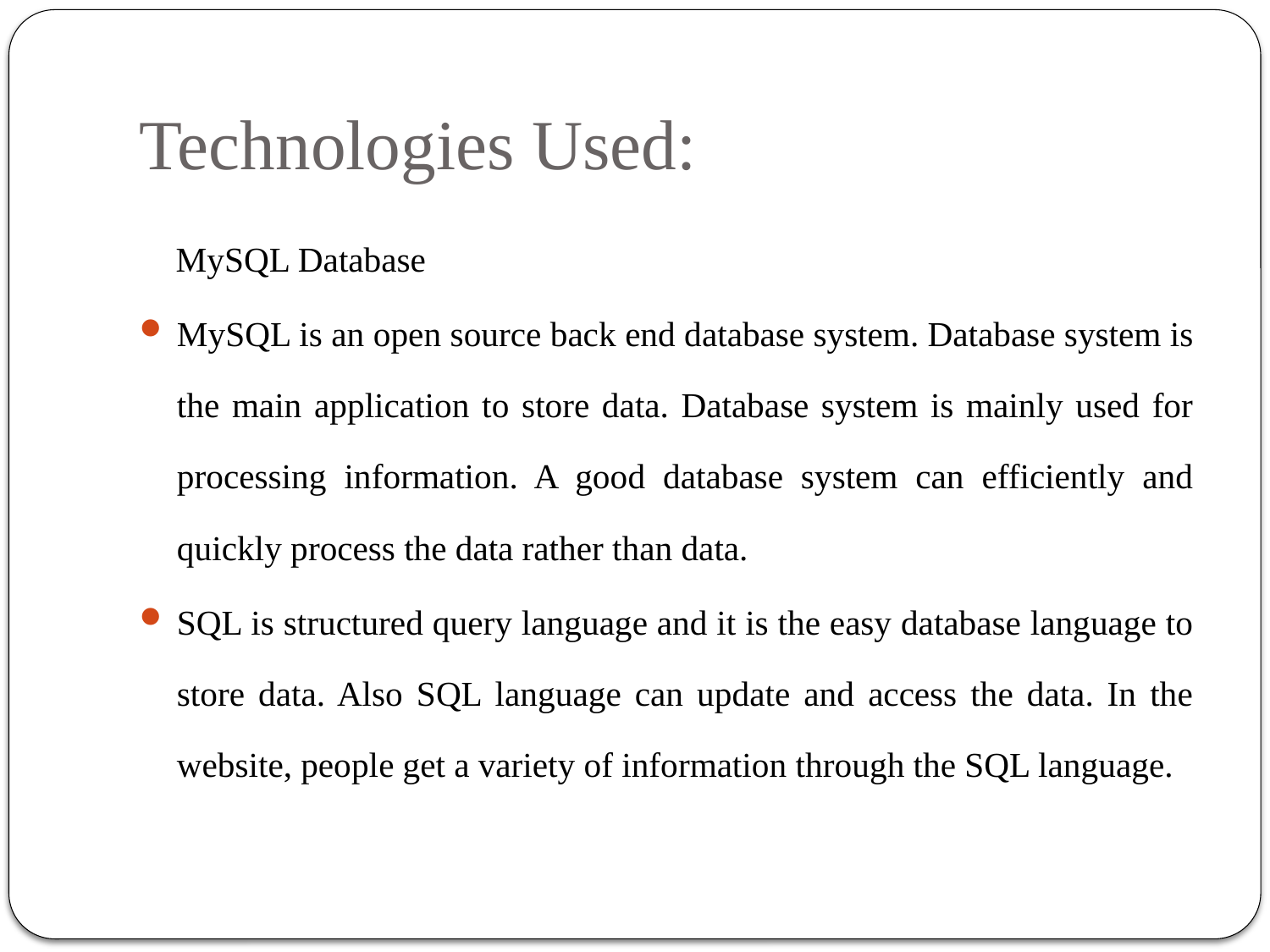

# Technologies Used:
      MySQL Database
MySQL is an open source back end database system. Database system is the main application to store data. Database system is mainly used for processing information. A good database system can efficiently and quickly process the data rather than data.
SQL is structured query language and it is the easy database language to store data. Also SQL language can update and access the data. In the website, people get a variety of information through the SQL language.